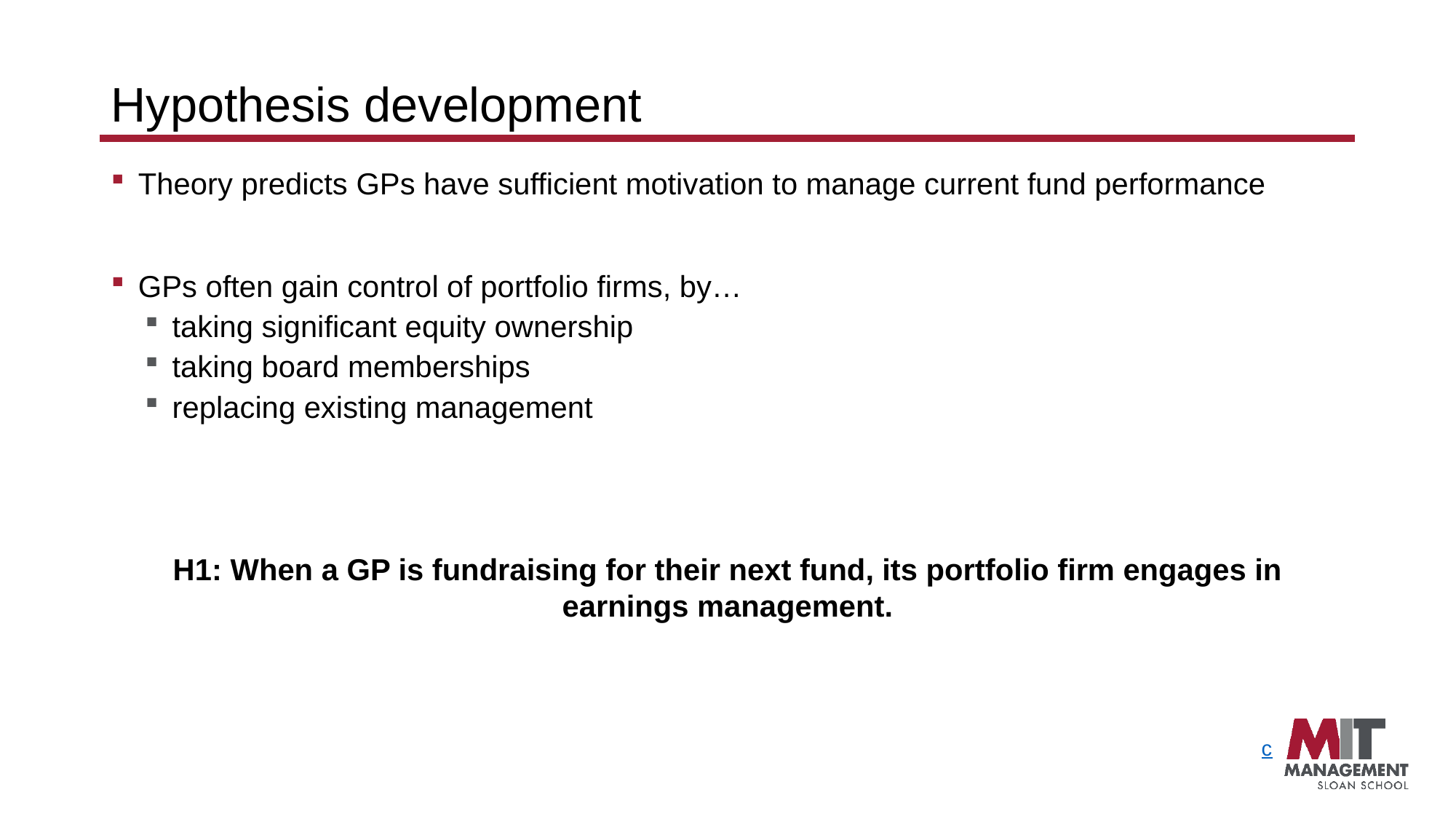

# Hypothesis development
Theory predicts GPs have sufficient motivation to manage current fund performance

GPs often gain control of portfolio firms, by…
taking significant equity ownership
taking board memberships
replacing existing management

H1: When a GP is fundraising for their next fund, its portfolio firm engages in earnings management.

c